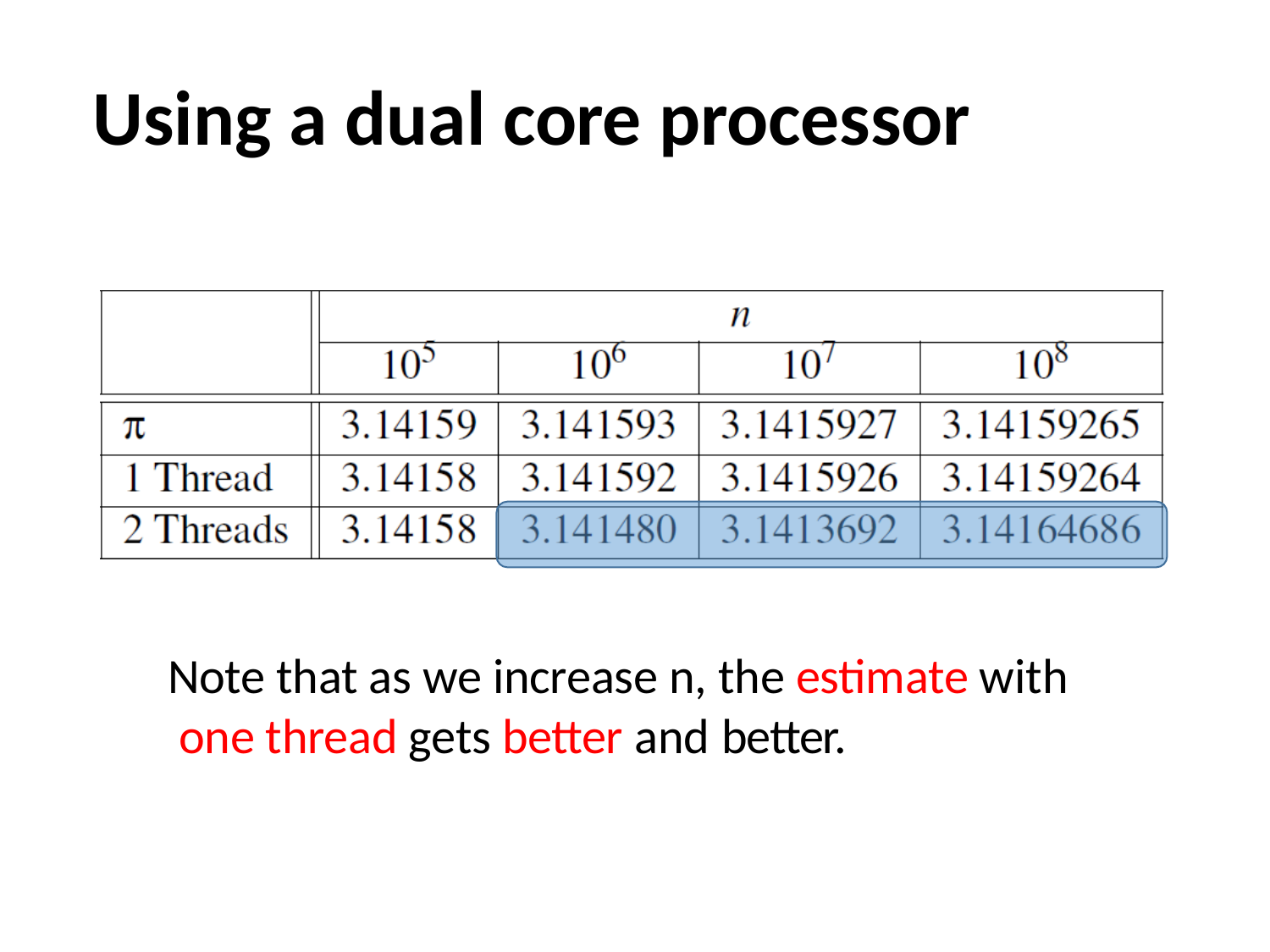

# Using a dual core processor

Note that as we increase n, the estimate with  one thread gets better and better.